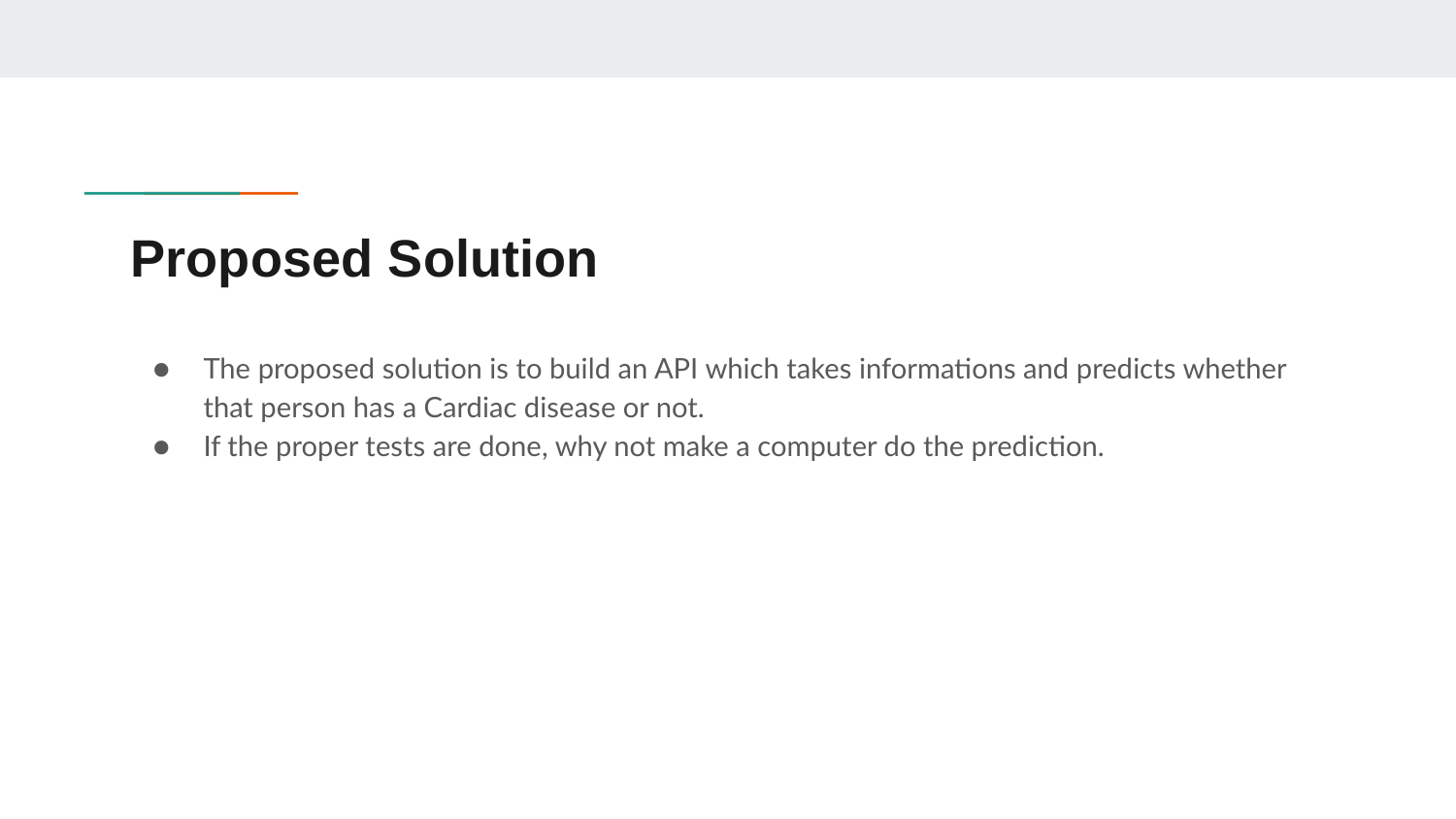

# Proposed Solution
The proposed solution is to build an API which takes informations and predicts whether that person has a Cardiac disease or not.
If the proper tests are done, why not make a computer do the prediction.